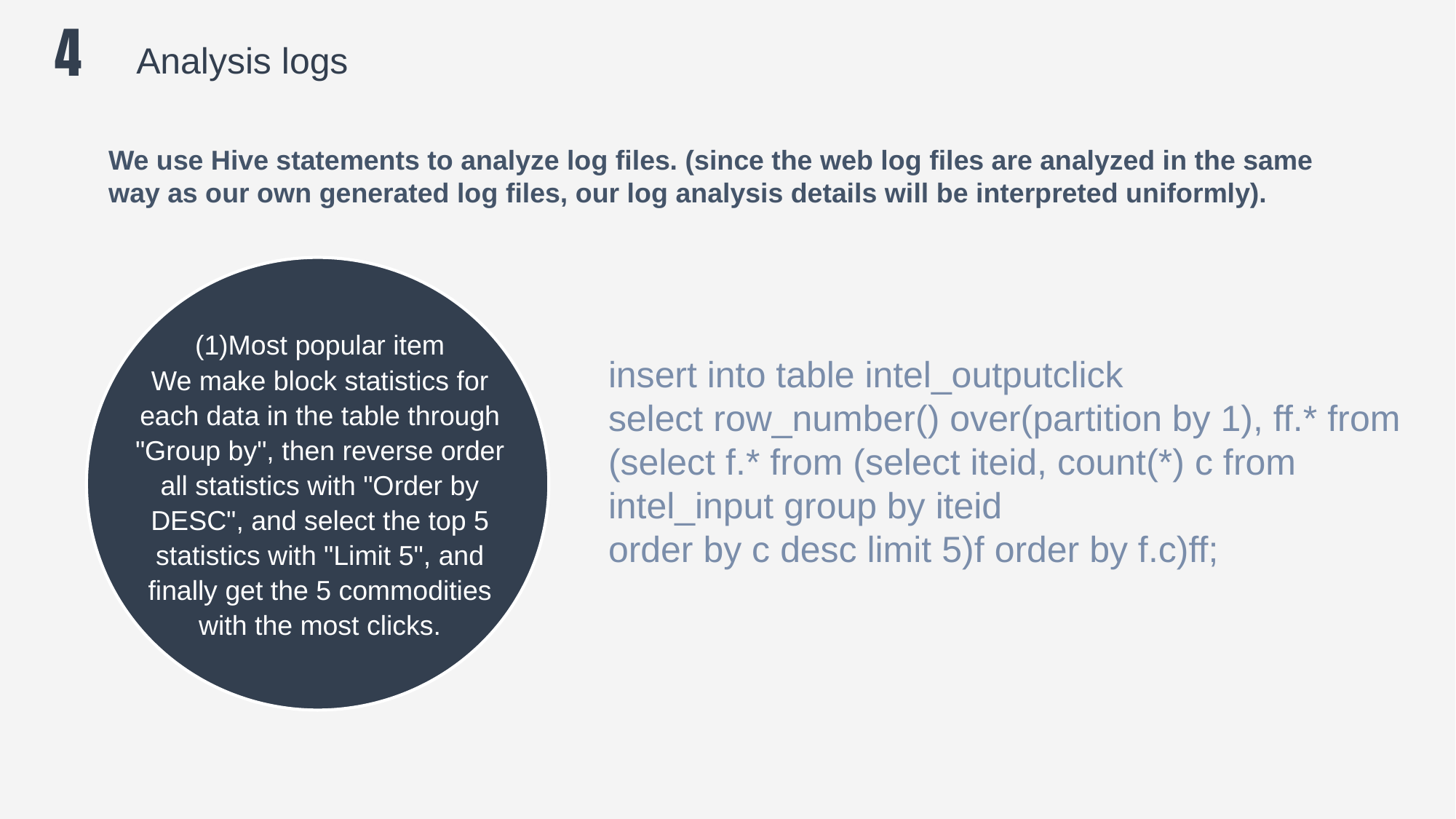

4
Analysis logs
We use Hive statements to analyze log files. (since the web log files are analyzed in the same way as our own generated log files, our log analysis details will be interpreted uniformly).

(1)Most popular item
We make block statistics for each data in the table through "Group by", then reverse order all statistics with "Order by DESC", and select the top 5 statistics with "Limit 5", and finally get the 5 commodities with the most clicks.
insert into table intel_outputclick
select row_number() over(partition by 1), ff.* from
(select f.* from (select iteid, count(*) c from
intel_input group by iteid
order by c desc limit 5)f order by f.c)ff;